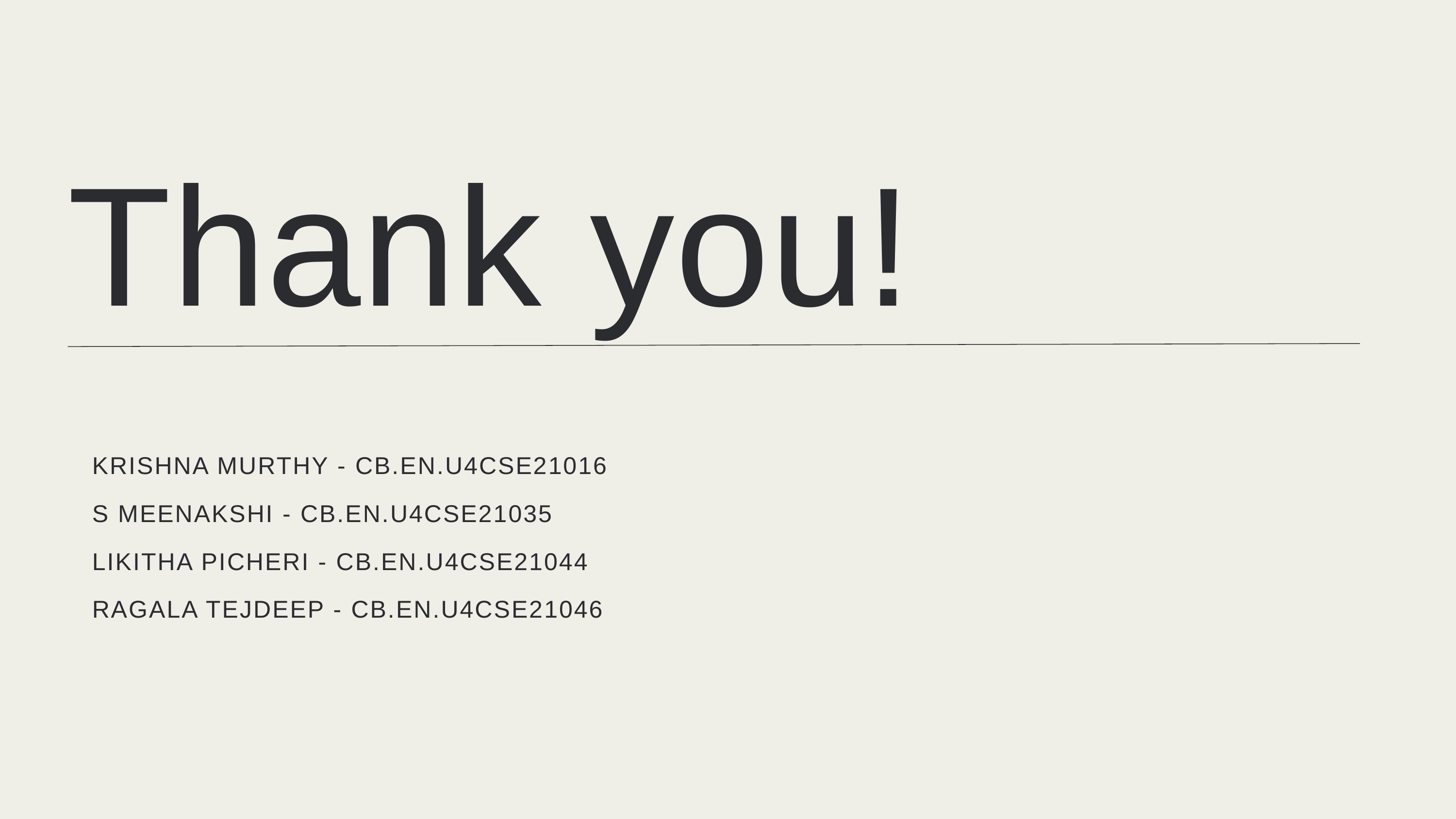

Thank you!

KRISHNA MURTHY - CB.EN.U4CSE21016
S MEENAKSHI - CB.EN.U4CSE21035
LIKITHA PICHERI - CB.EN.U4CSE21044
RAGALA TEJDEEP - CB.EN.U4CSE21046